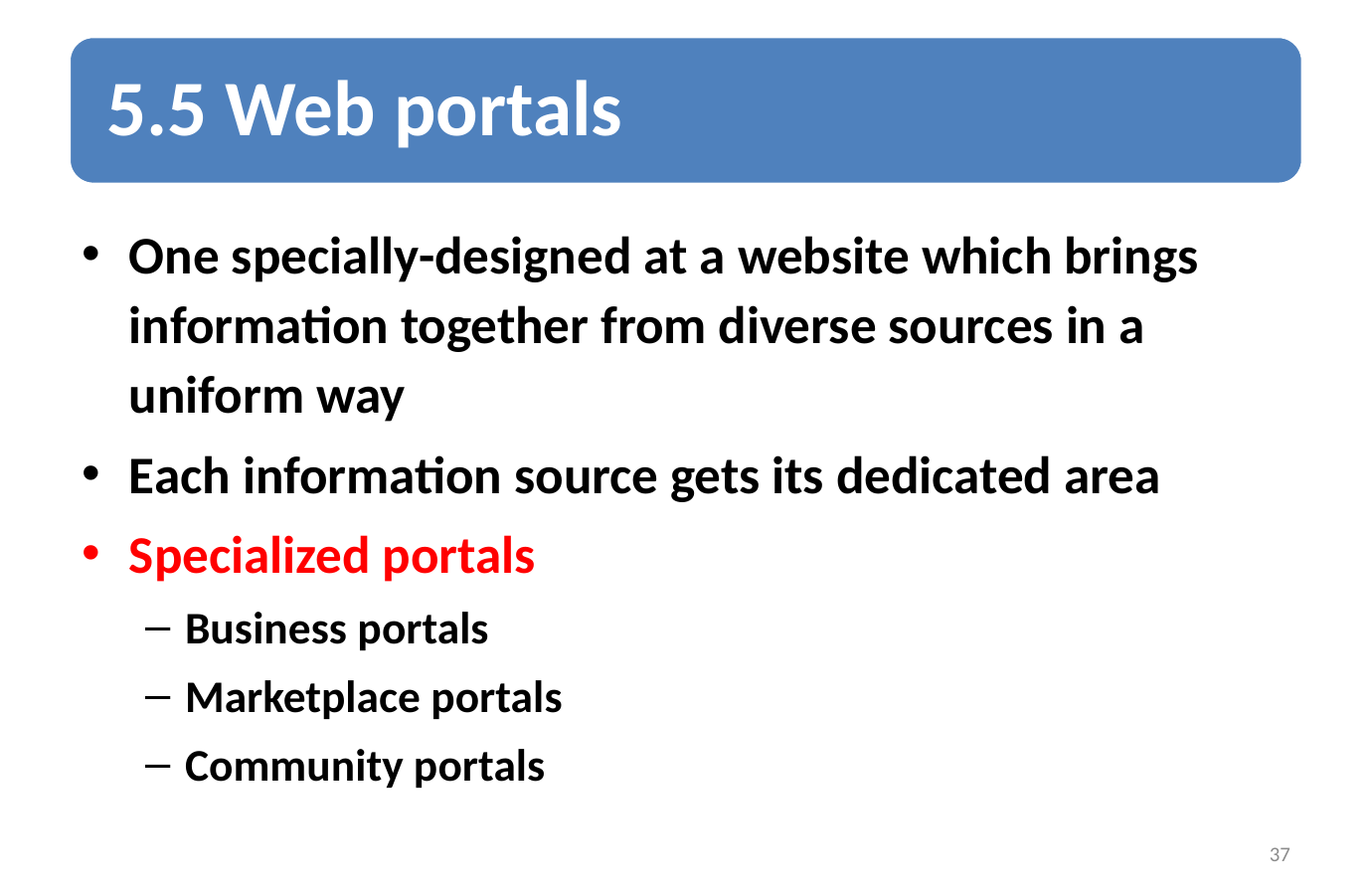

5.5 Web portals
One specially-designed at a website which brings information together from diverse sources in a uniform way
Each information source gets its dedicated area
Specialized portals
Business portals
Marketplace portals
Community portals
37